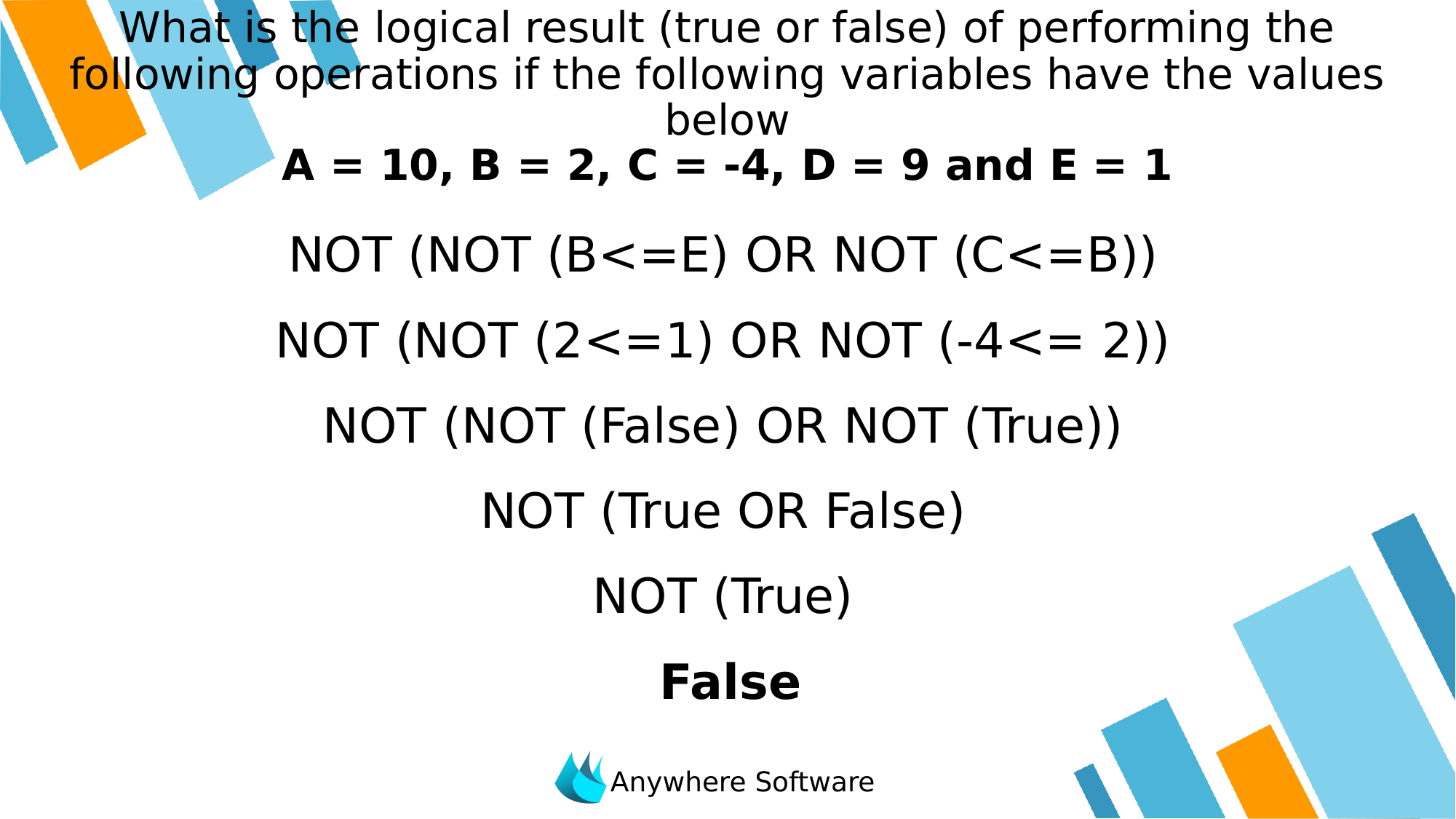

What is the logical result (true or false) of performing the following operations if the following variables have the values below
A = 10, B = 2, C = -4, D = 9 and E = 1
NOT (NOT (B<=E) OR NOT (C<=B))
NOT (NOT (2<=1) OR NOT (-4<= 2))
NOT (NOT (False) OR NOT (True))
NOT (True OR False)
NOT (True)
False